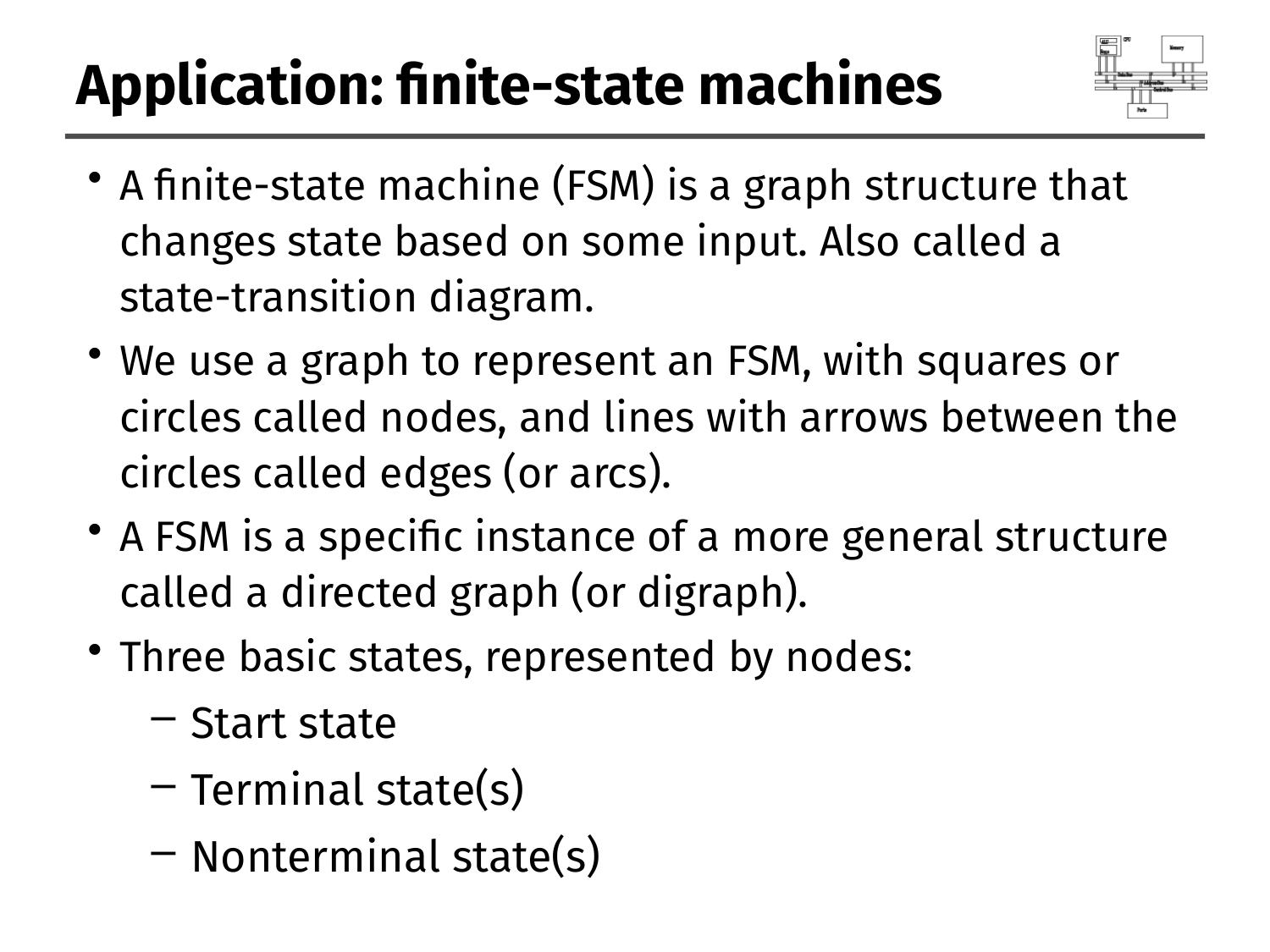

# Application: finite-state machines
A finite-state machine (FSM) is a graph structure that changes state based on some input. Also called a state-transition diagram.
We use a graph to represent an FSM, with squares or circles called nodes, and lines with arrows between the circles called edges (or arcs).
A FSM is a specific instance of a more general structure called a directed graph (or digraph).
Three basic states, represented by nodes:
Start state
Terminal state(s)
Nonterminal state(s)